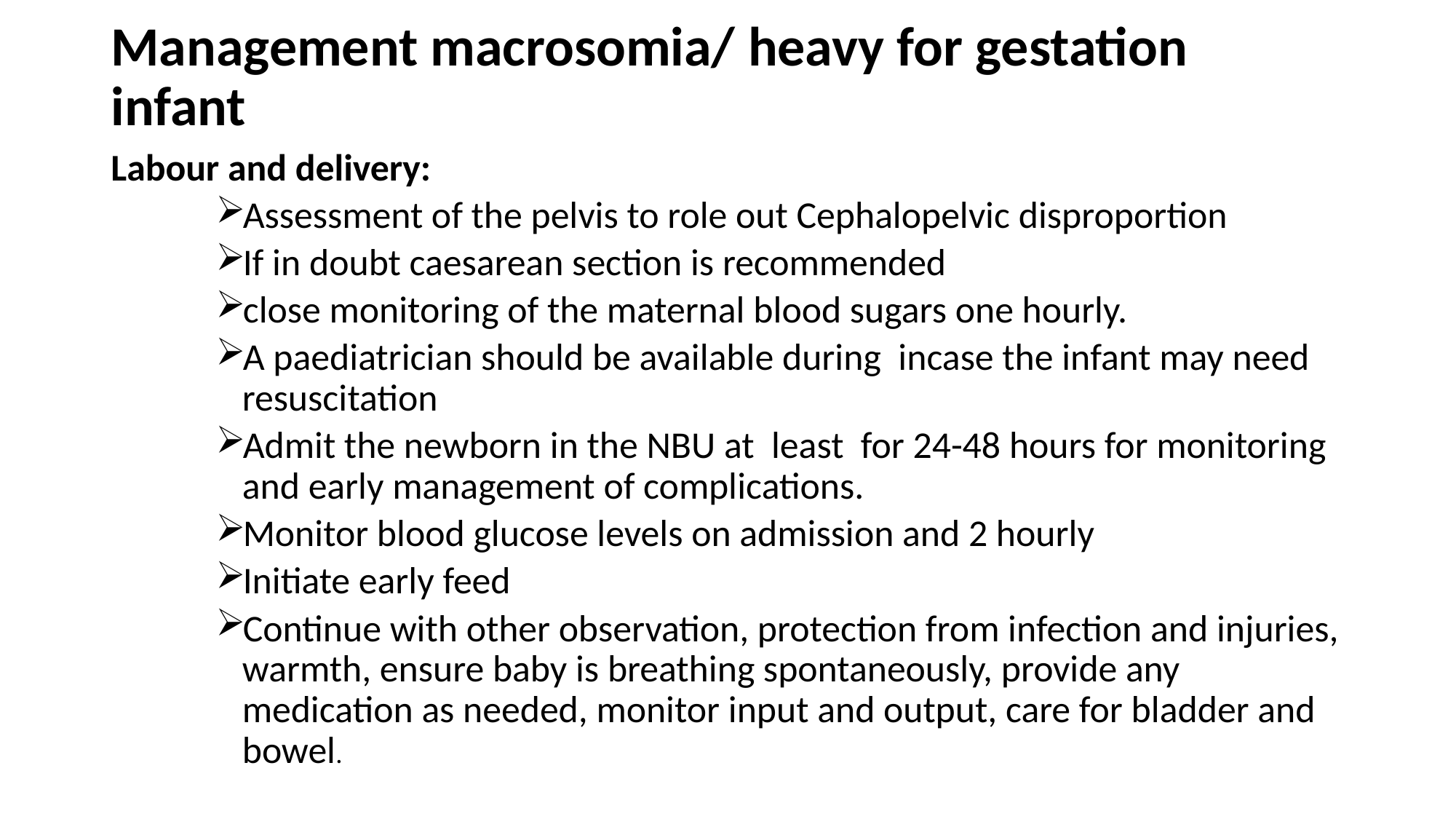

# Management macrosomia/ heavy for gestation  infant
Labour and delivery:
Assessment of the pelvis to role out Cephalopelvic disproportion
If in doubt caesarean section is recommended
close monitoring of the maternal blood sugars one hourly.
A paediatrician should be available during  incase the infant may need resuscitation
Admit the newborn in the NBU at  least  for 24-48 hours for monitoring and early management of complications.
Monitor blood glucose levels on admission and 2 hourly
Initiate early feed
Continue with other observation, protection from infection and injuries, warmth, ensure baby is breathing spontaneously, provide any medication as needed, monitor input and output, care for bladder and bowel.